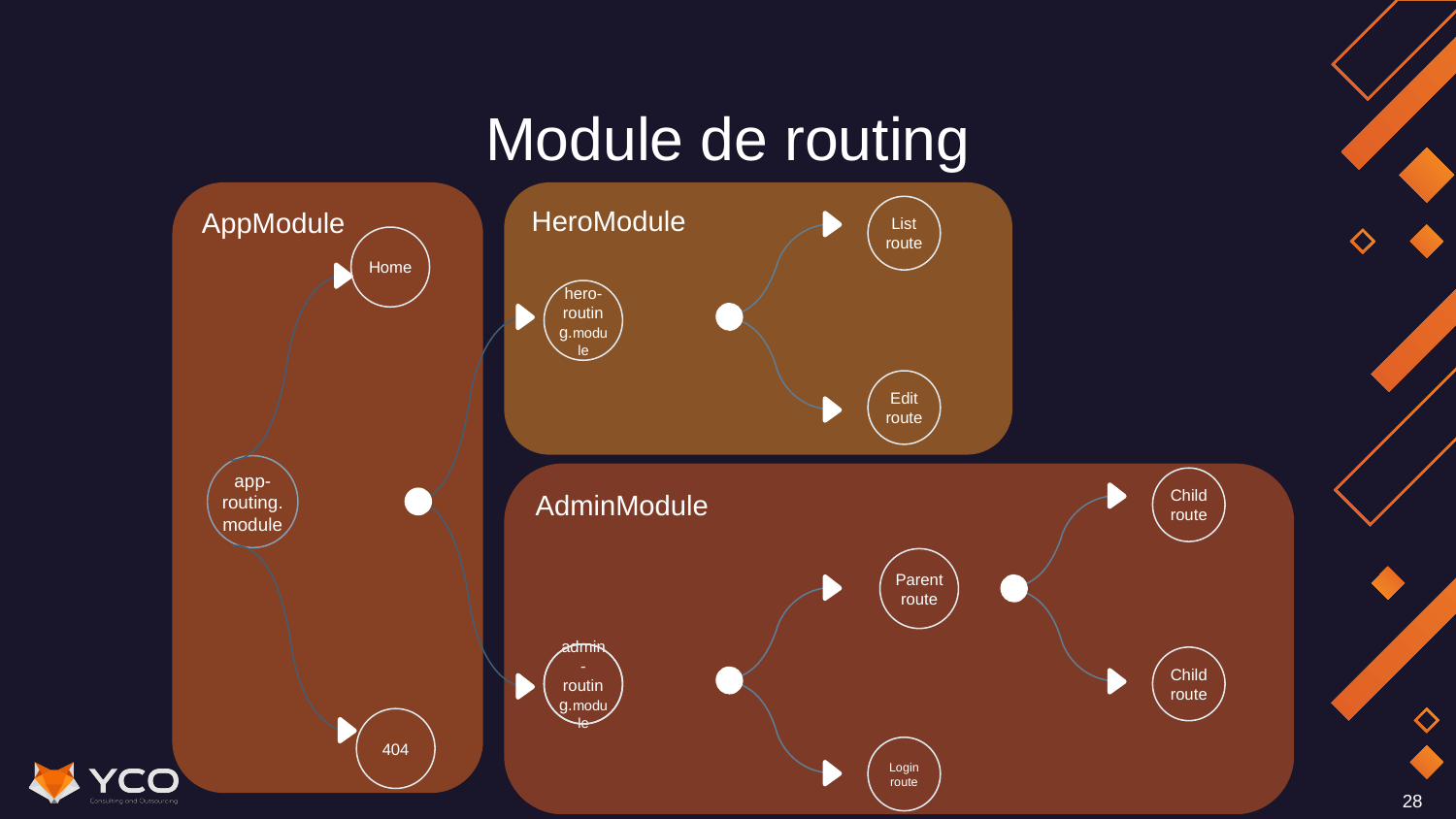

# Module de routing
AppModule
HeroModule
List route

Home

hero-routing.module

app-routing.module

Edit route
AdminModule
Child route

Parent route

admin-routing.module

Child route
404
Login route